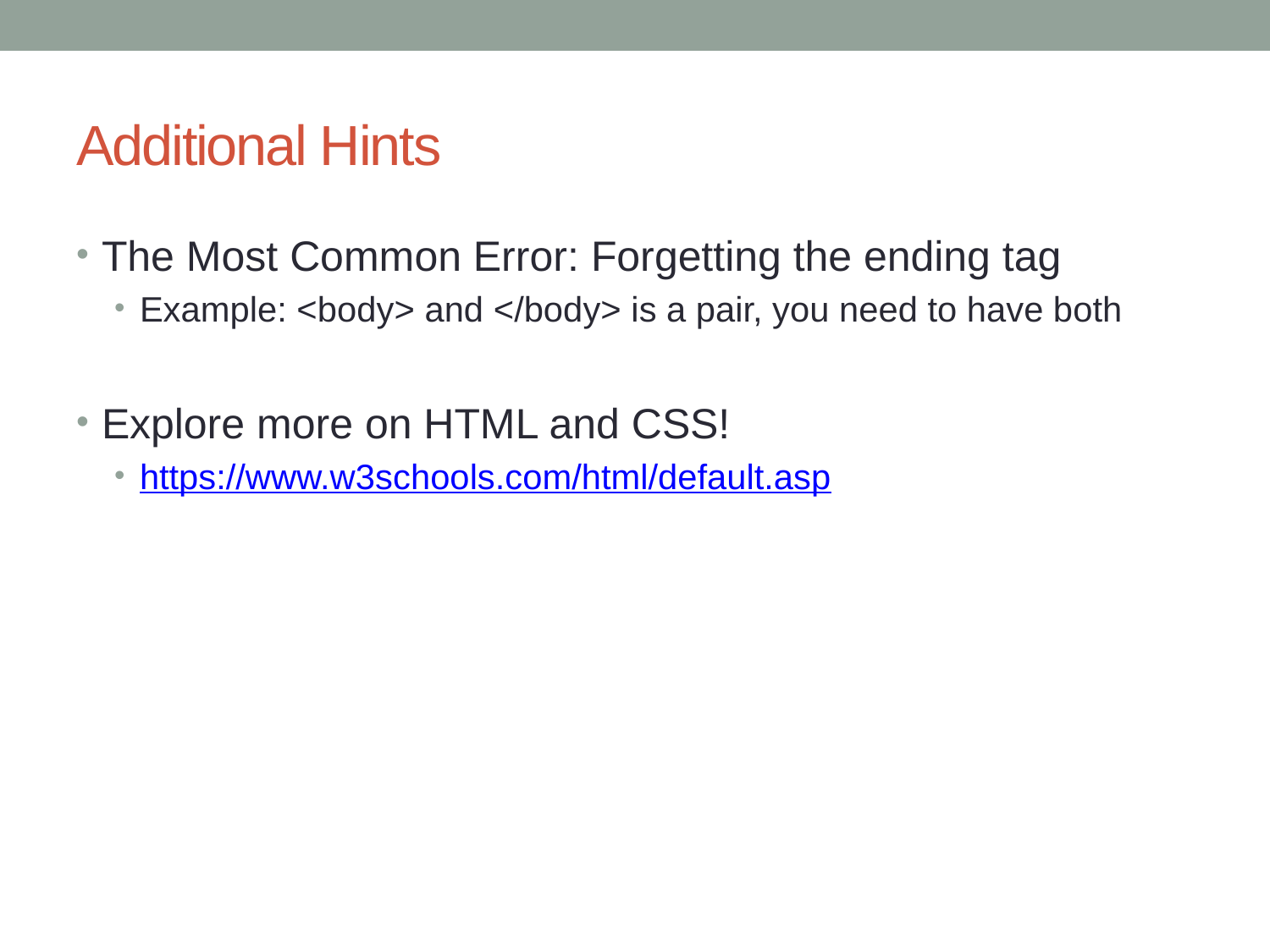

# Additional Hints
The Most Common Error: Forgetting the ending tag
Example: <body> and </body> is a pair, you need to have both

Explore more on HTML and CSS!
https://www.w3schools.com/html/default.asp